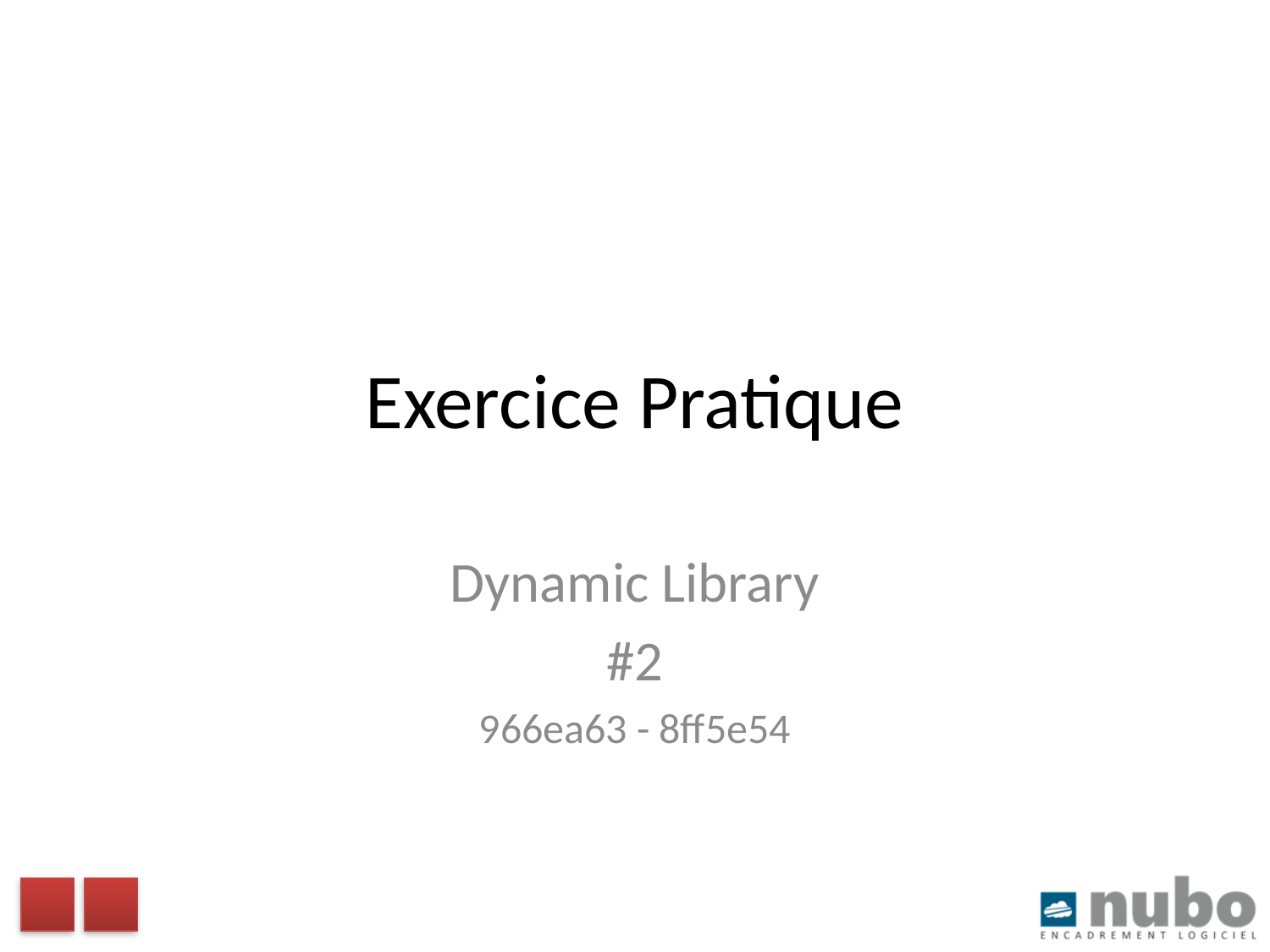

# Exercice Pratique
Dynamic Library
#2
966ea63 - 8ff5e54